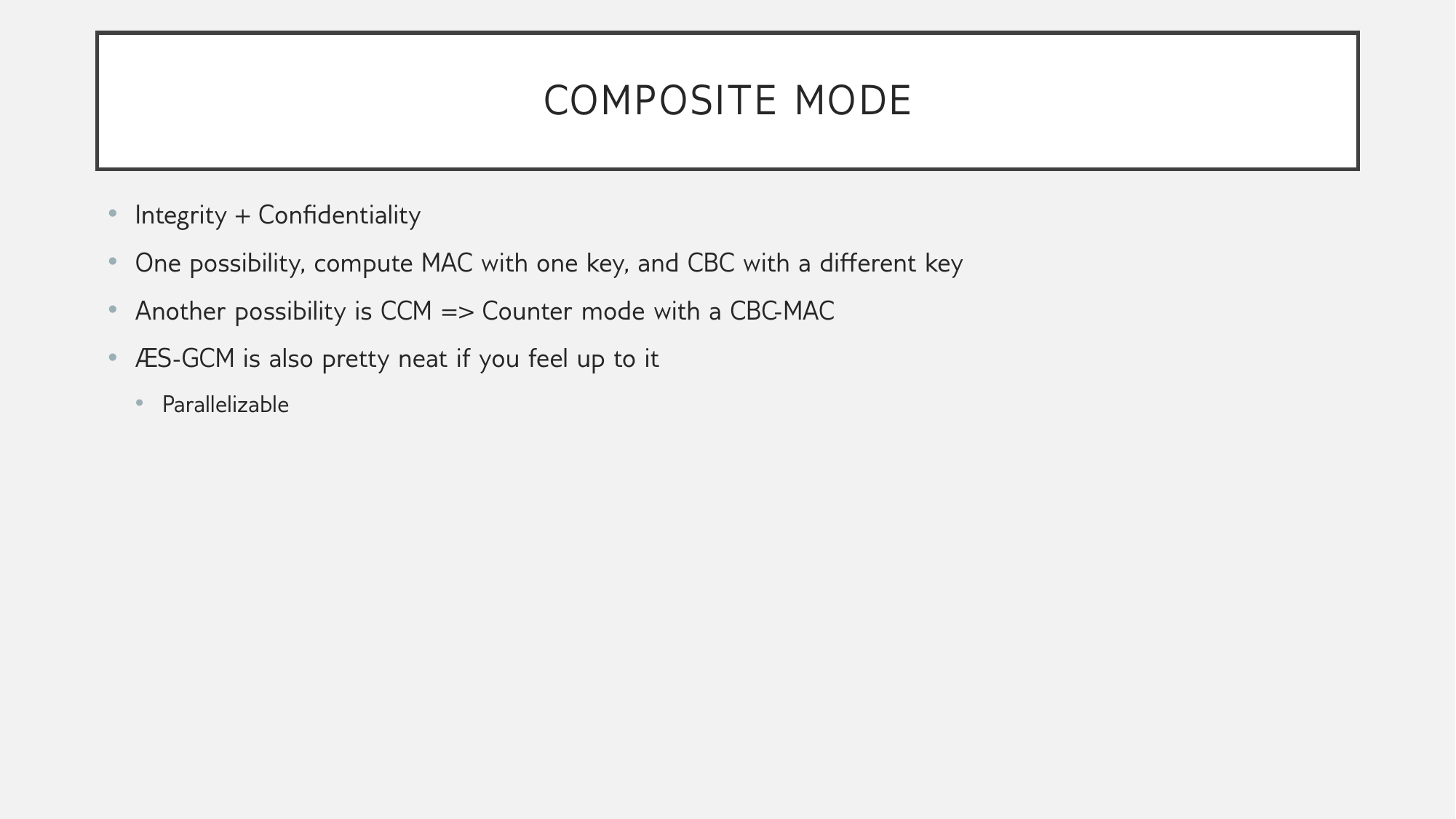

# Composite Mode
Integrity + Confidentiality
One possibility, compute MAC with one key, and CBC with a different key
Another possibility is CCM => Counter mode with a CBC-MAC
AES-GCM is also pretty neat if you feel up to it
Parallelizable